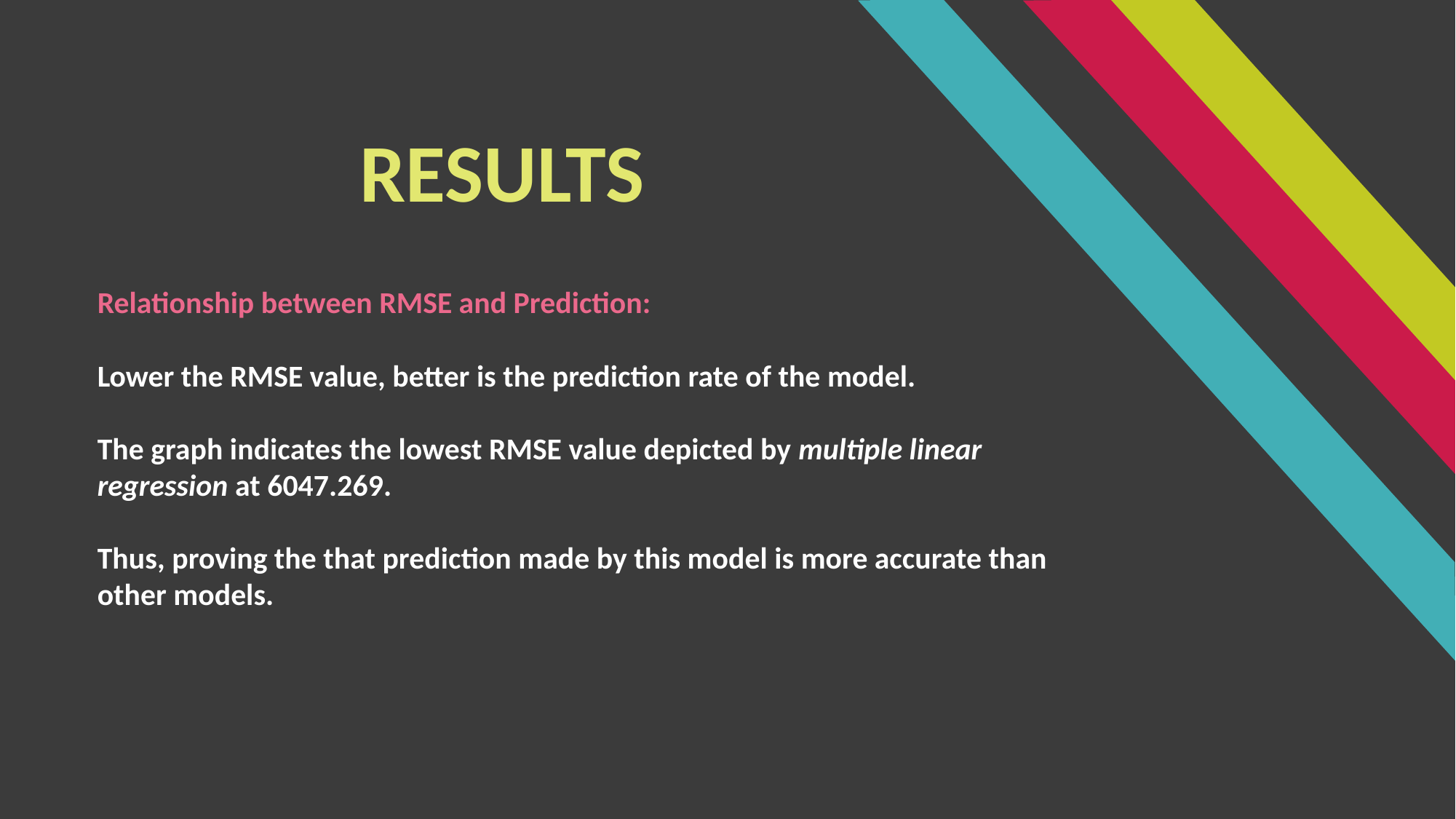

RESULTS
Relationship between RMSE and Prediction:
Lower the RMSE value, better is the prediction rate of the model.

The graph indicates the lowest RMSE value depicted by multiple linear regression at 6047.269.
Thus, proving the that prediction made by this model is more accurate than other models.